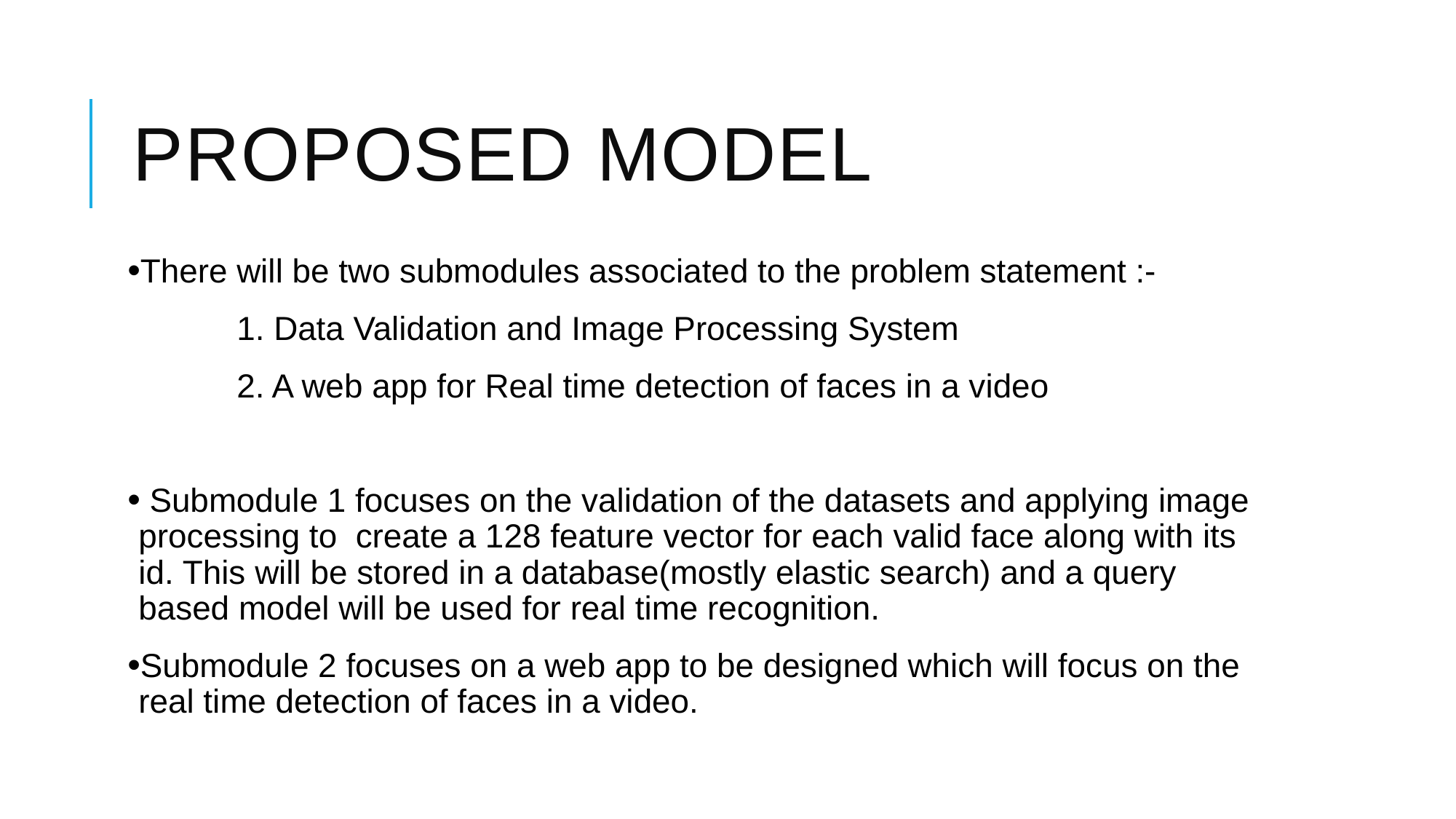

# PROPOSED MODEL
There will be two submodules associated to the problem statement :-
	1. Data Validation and Image Processing System
	2. A web app for Real time detection of faces in a video

 Submodule 1 focuses on the validation of the datasets and applying image processing to  create a 128 feature vector for each valid face along with its id. This will be stored in a database(mostly elastic search) and a query based model will be used for real time recognition.
Submodule 2 focuses on a web app to be designed which will focus on the real time detection of faces in a video.